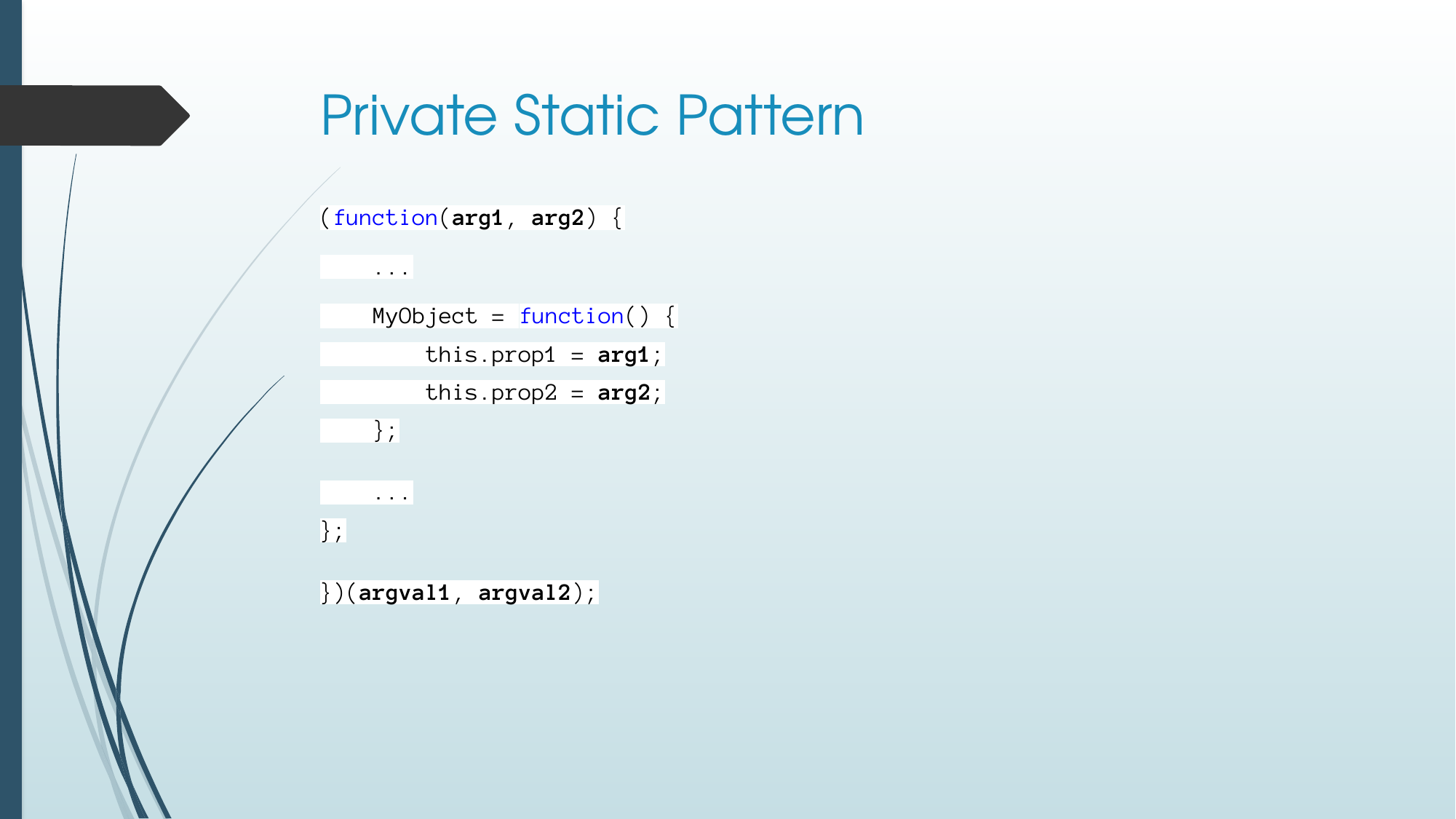

# Private Static Pattern
(function(arg1, arg2) {

    ...

    MyObject = function() {
        this.prop1 = arg1;
        this.prop2 = arg2;
    };

    ...
};

})(argval1, argval2);